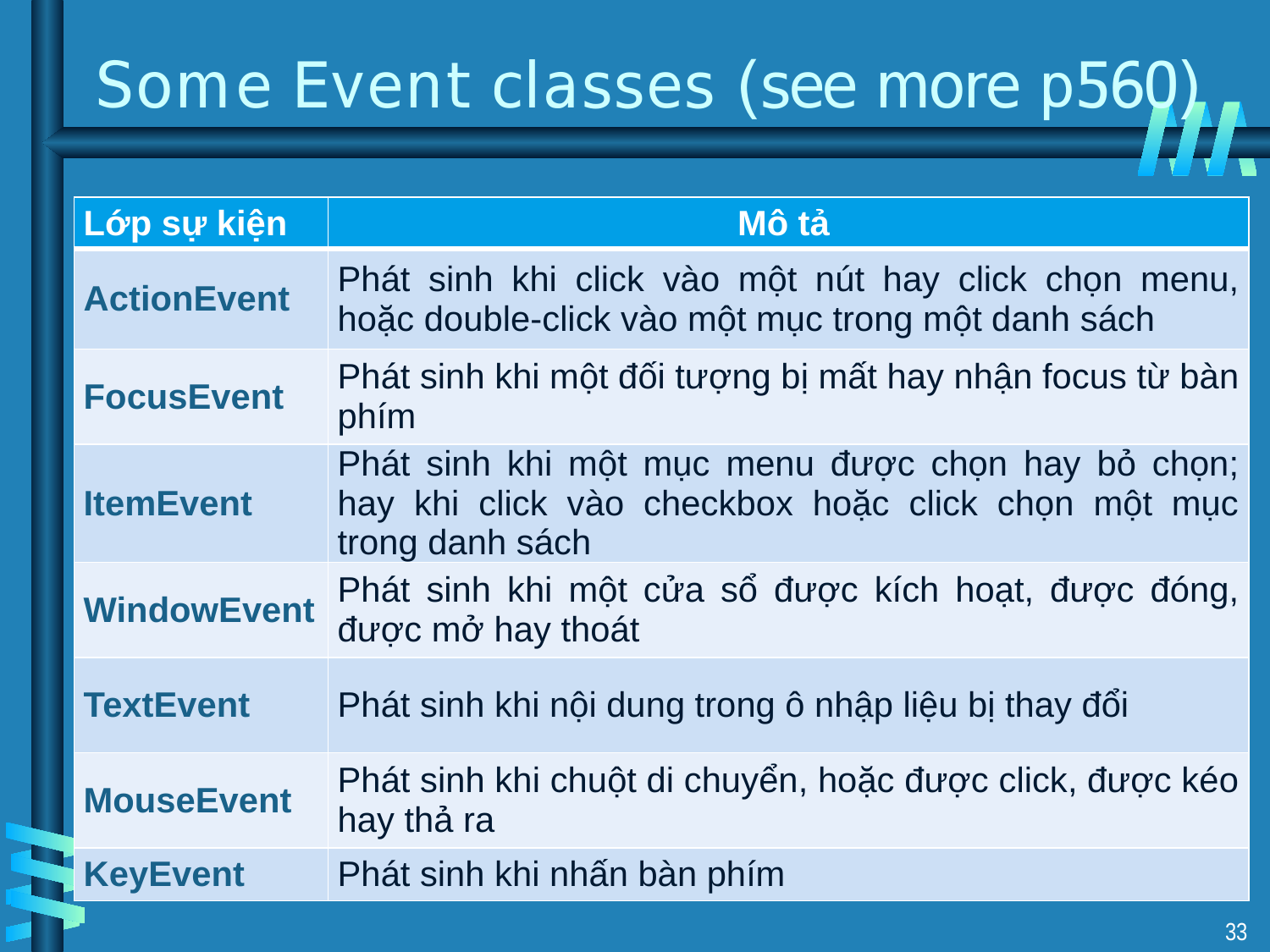

# Some Event classes (see more p560)
| Lớp sự kiện | Mô tả |
| --- | --- |
| ActionEvent | Phát sinh khi click vào một nút hay click chọn menu, hoặc double-click vào một mục trong một danh sách |
| FocusEvent | Phát sinh khi một đối tượng bị mất hay nhận focus từ bàn phím |
| ItemEvent | Phát sinh khi một mục menu được chọn hay bỏ chọn; hay khi click vào checkbox hoặc click chọn một mục trong danh sách |
| WindowEvent | Phát sinh khi một cửa sổ được kích hoạt, được đóng, được mở hay thoát |
| TextEvent | Phát sinh khi nội dung trong ô nhập liệu bị thay đổi |
| MouseEvent | Phát sinh khi chuột di chuyển, hoặc được click, được kéo hay thả ra |
| KeyEvent | Phát sinh khi nhấn bàn phím |
33